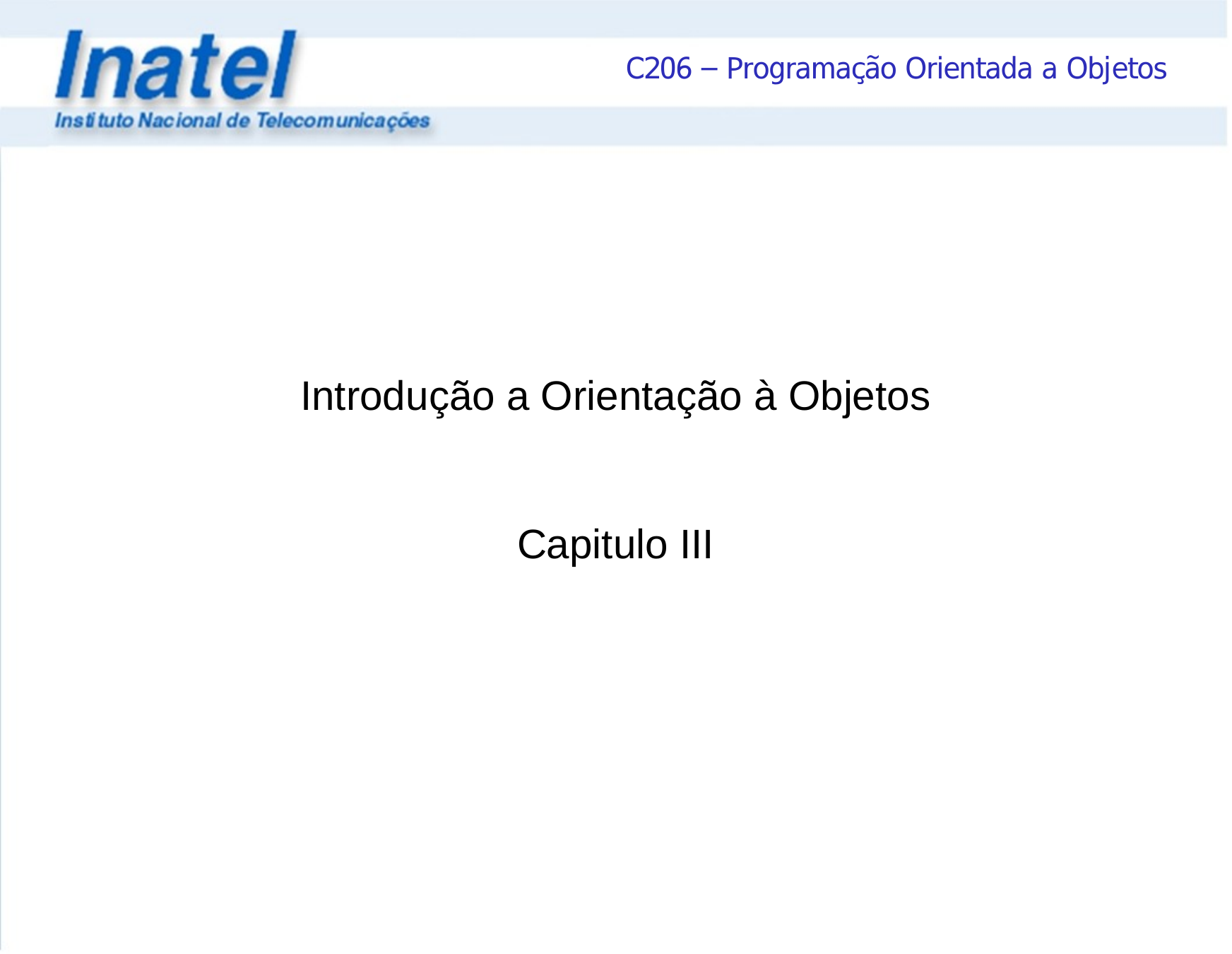

Introdução a Orientação à Objetos

Capitulo III